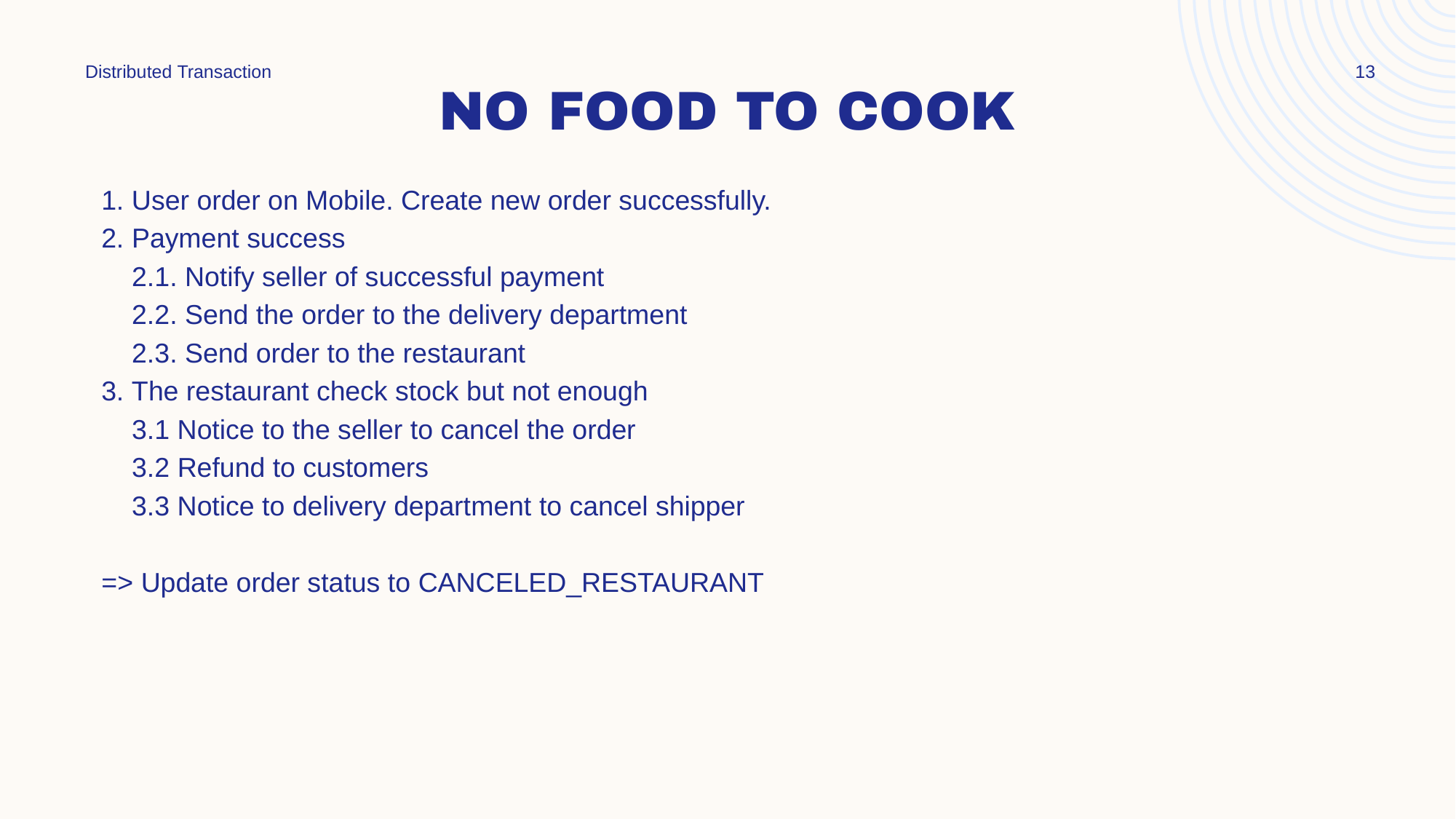

Distributed Transaction
13
# No food to cook
1. User order on Mobile. Create new order successfully.
2. Payment success
    2.1. Notify seller of successful payment
    2.2. Send the order to the delivery department
    2.3. Send order to the restaurant
3. The restaurant check stock but not enough
    3.1 Notice to the seller to cancel the order
    3.2 Refund to customers
    3.3 Notice to delivery department to cancel shipper

=> Update order status to CANCELED_RESTAURANT